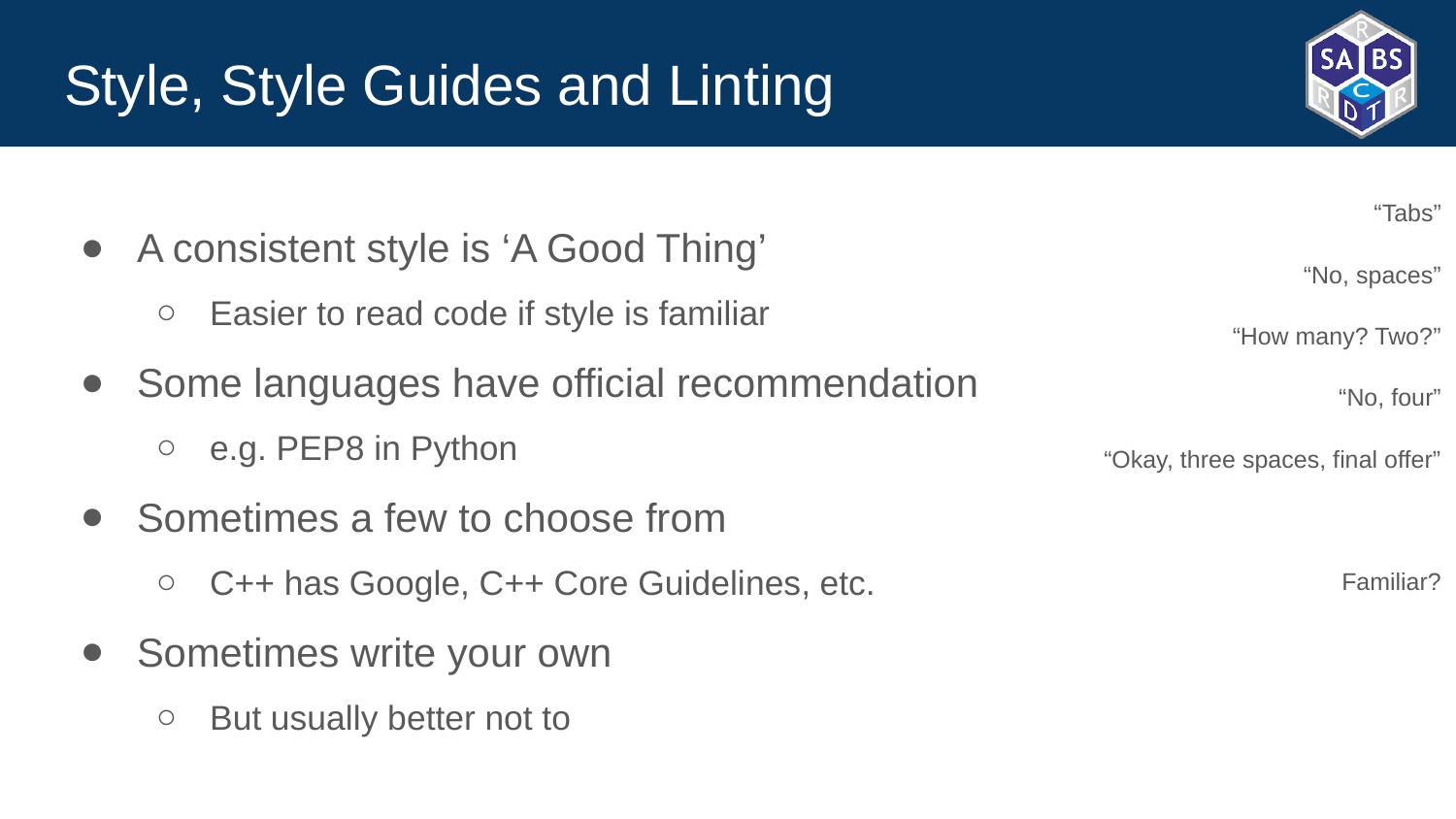

# Style, Style Guides and Linting
A consistent style is ‘A Good Thing’
Easier to read code if style is familiar
Some languages have official recommendation
e.g. PEP8 in Python
Sometimes a few to choose from
C++ has Google, C++ Core Guidelines, etc.
Sometimes write your own
But usually better not to
“Tabs”
“No, spaces”
“How many? Two?”
“No, four”
“Okay, three spaces, final offer”

Familiar?